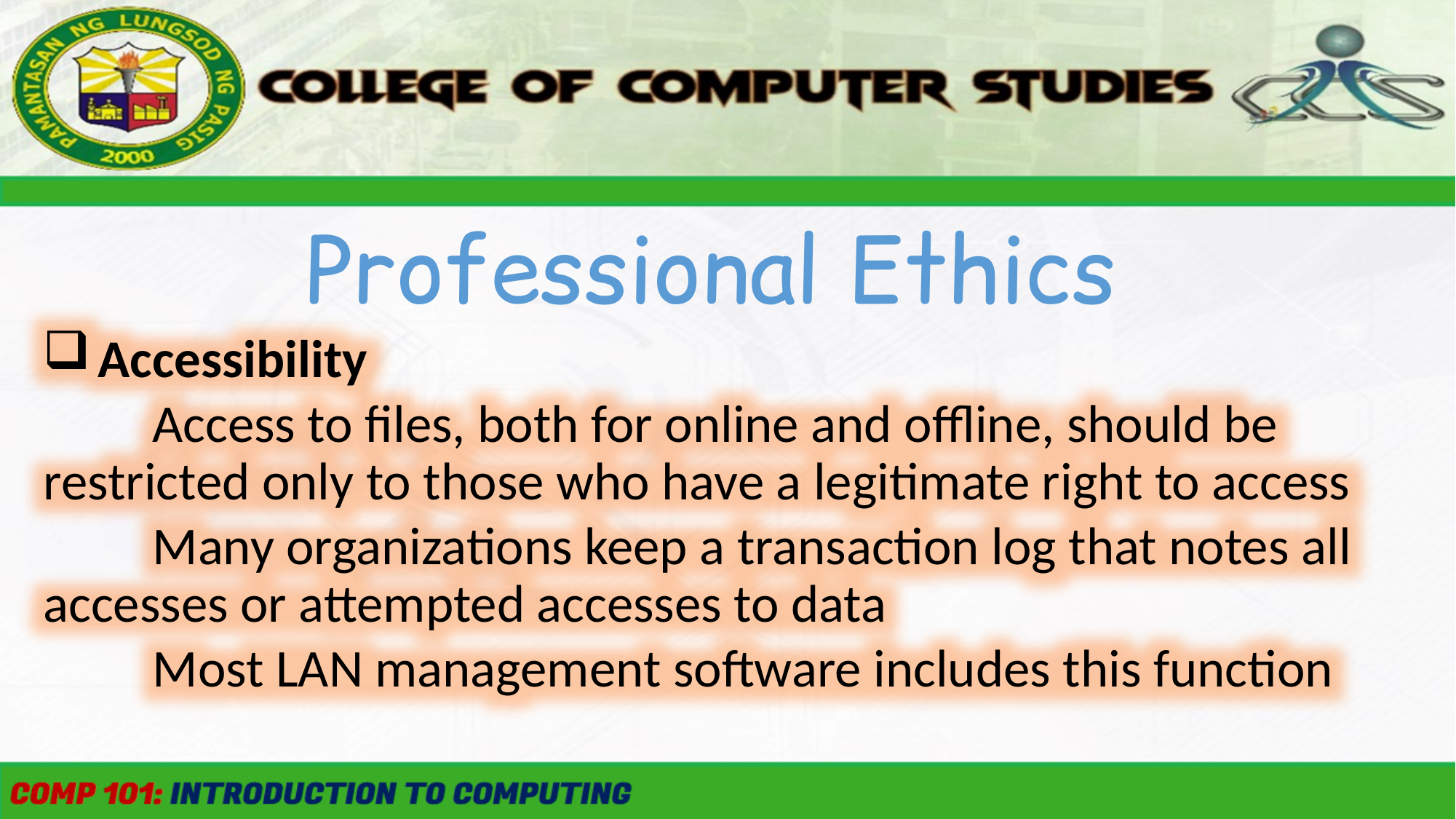

Professional Ethics
Accessibility
	Access to files, both for online and offline, should be restricted only to those who have a legitimate right to access
	Many organizations keep a transaction log that notes all accesses or attempted accesses to data
	Most LAN management software includes this function